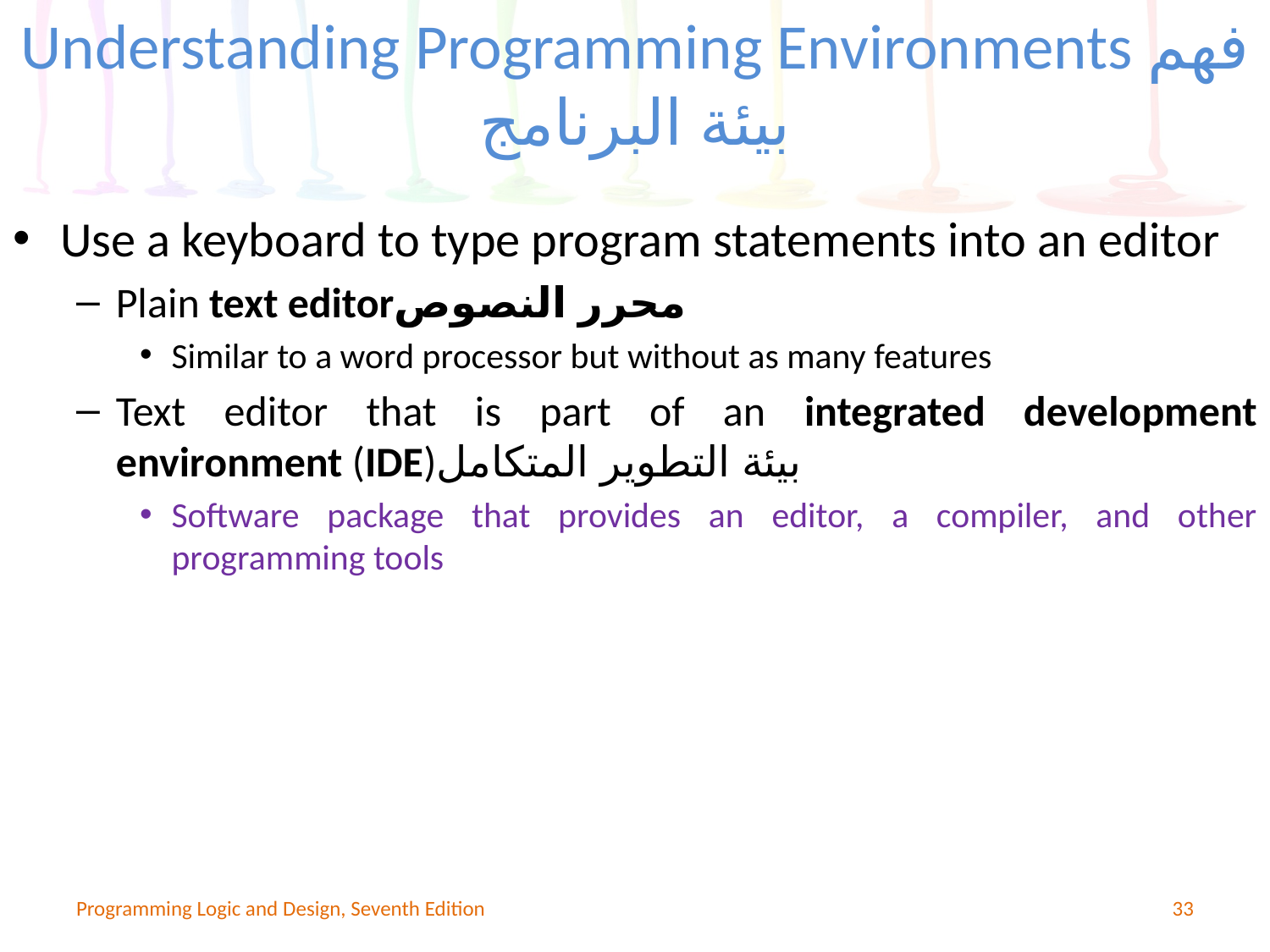

# Understanding Programming Environments فهم بيئة البرنامج
Use a keyboard to type program statements into an editor
Plain text editorمحرر النصوص
Similar to a word processor but without as many features
Text editor that is part of an integrated development environment (IDE)بيئة التطوير المتكامل
Software package that provides an editor, a compiler, and other programming tools

Programming Logic and Design, Seventh Edition
33